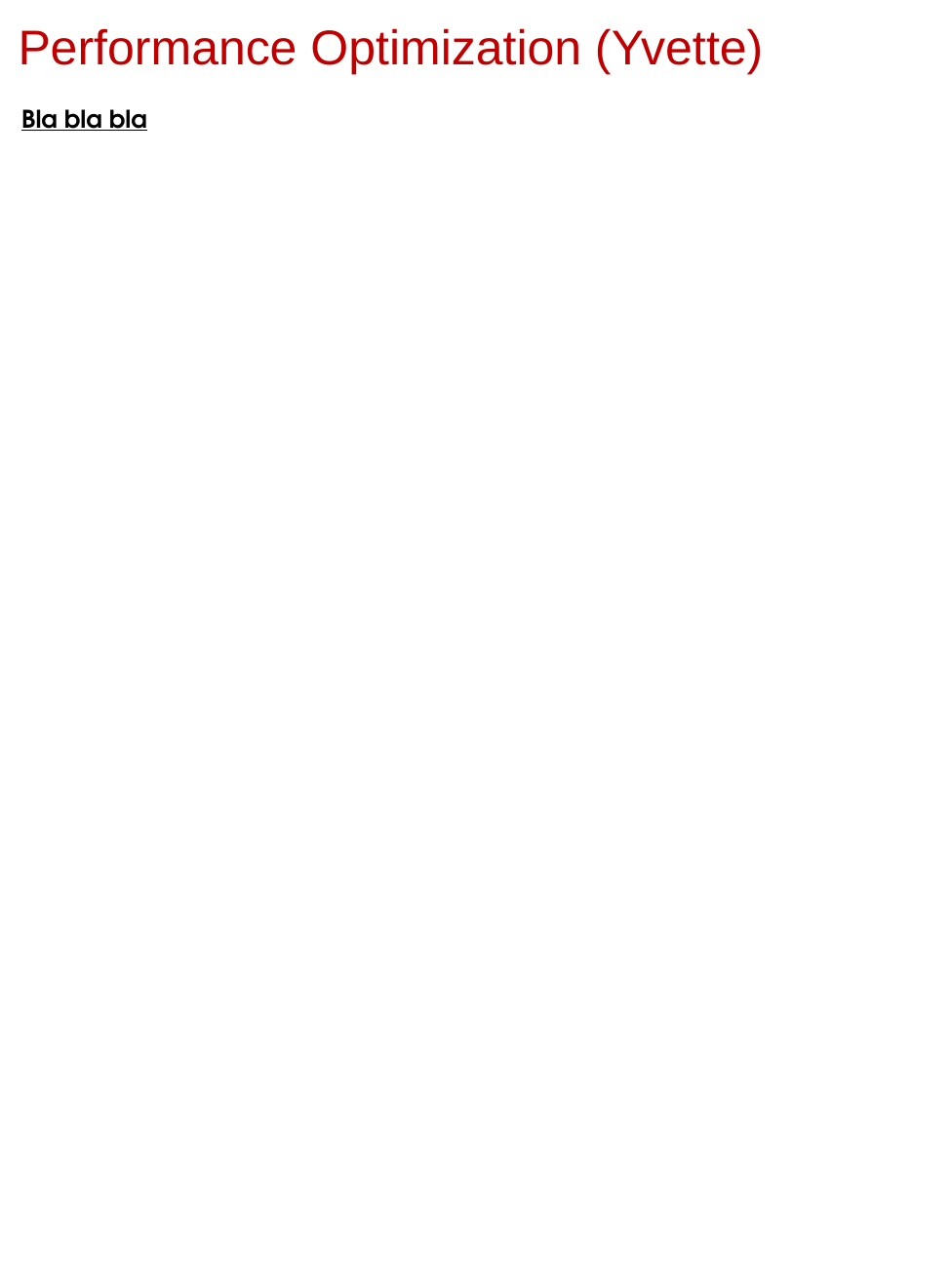

# Performance Optimization (Yvette)
Bla bla bla